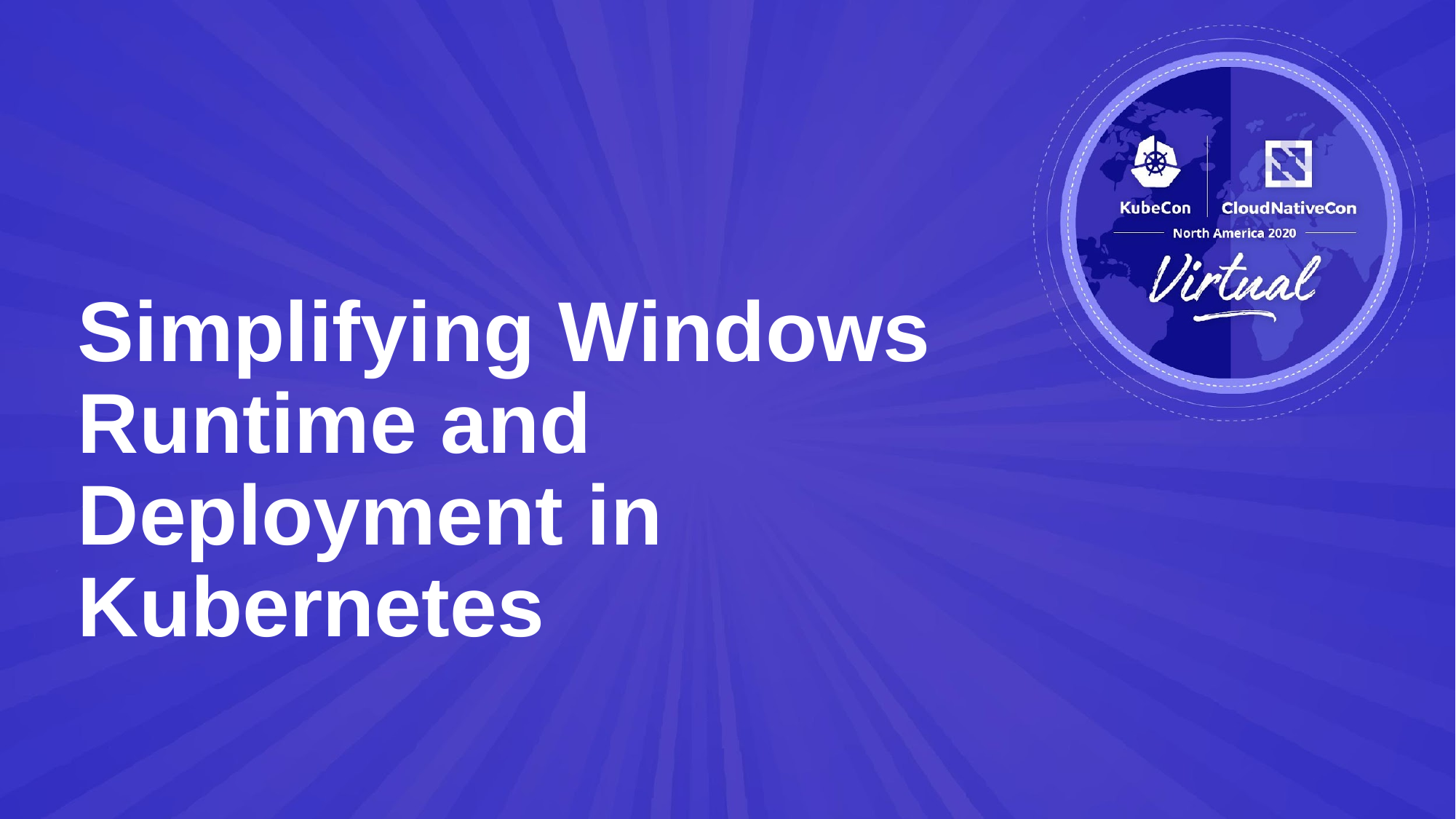

Simplifying Windows Runtime and Deployment in Kubernetes